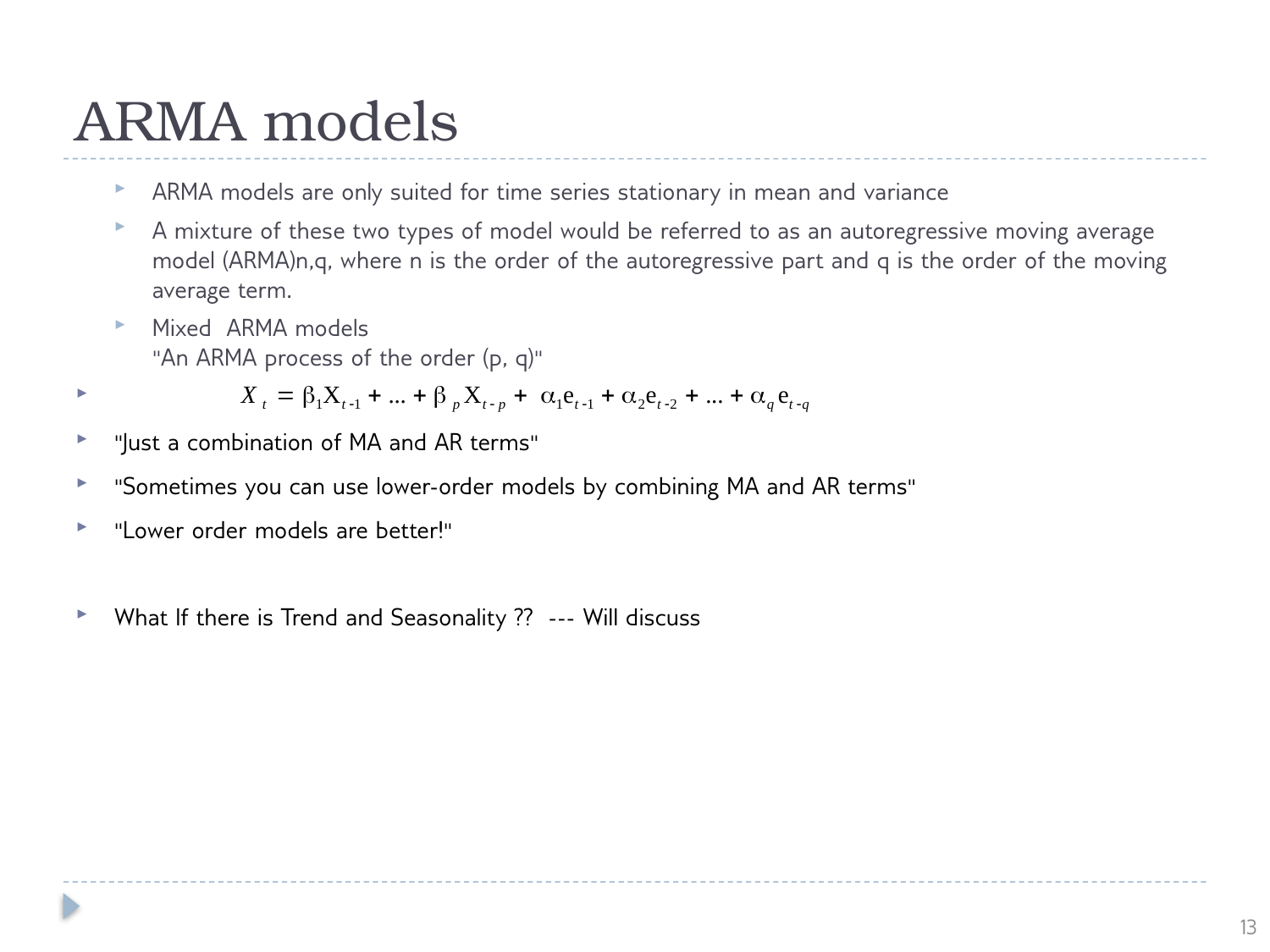

# ARMA models
ARMA models are only suited for time series stationary in mean and variance
A mixture of these two types of model would be referred to as an autoregressive moving average model (ARMA)n,q, where n is the order of the autoregressive part and q is the order of the moving average term.
Mixed  ARMA models
"An ARMA process of the order (p, q)"
	X t  = β1Xt −1 + ... + β p Xt − p + α1et −1 + α2et −2 + ... + αq et −q
"Just a combination of MA and AR terms"
"Sometimes you can use lower-order models by combining MA and AR terms"
"Lower order models are better!"

What If there is Trend and Seasonality ??  --- Will discuss
13